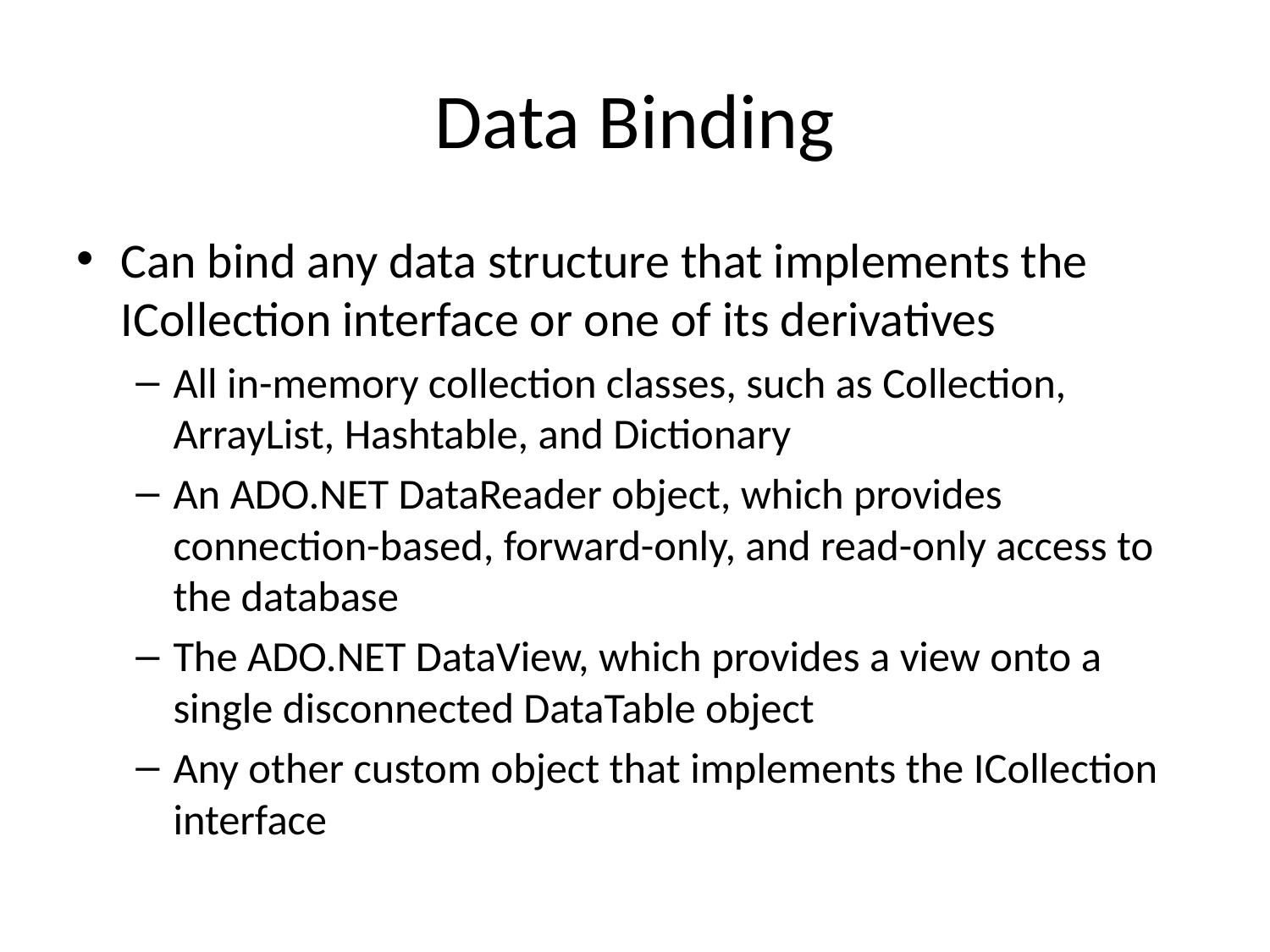

# Data Binding
Can bind any data structure that implements the ICollection interface or one of its derivatives
All in-memory collection classes, such as Collection, ArrayList, Hashtable, and Dictionary
An ADO.NET DataReader object, which provides connection-based, forward-only, and read-only access to the database
The ADO.NET DataView, which provides a view onto a single disconnected DataTable object
Any other custom object that implements the ICollection interface